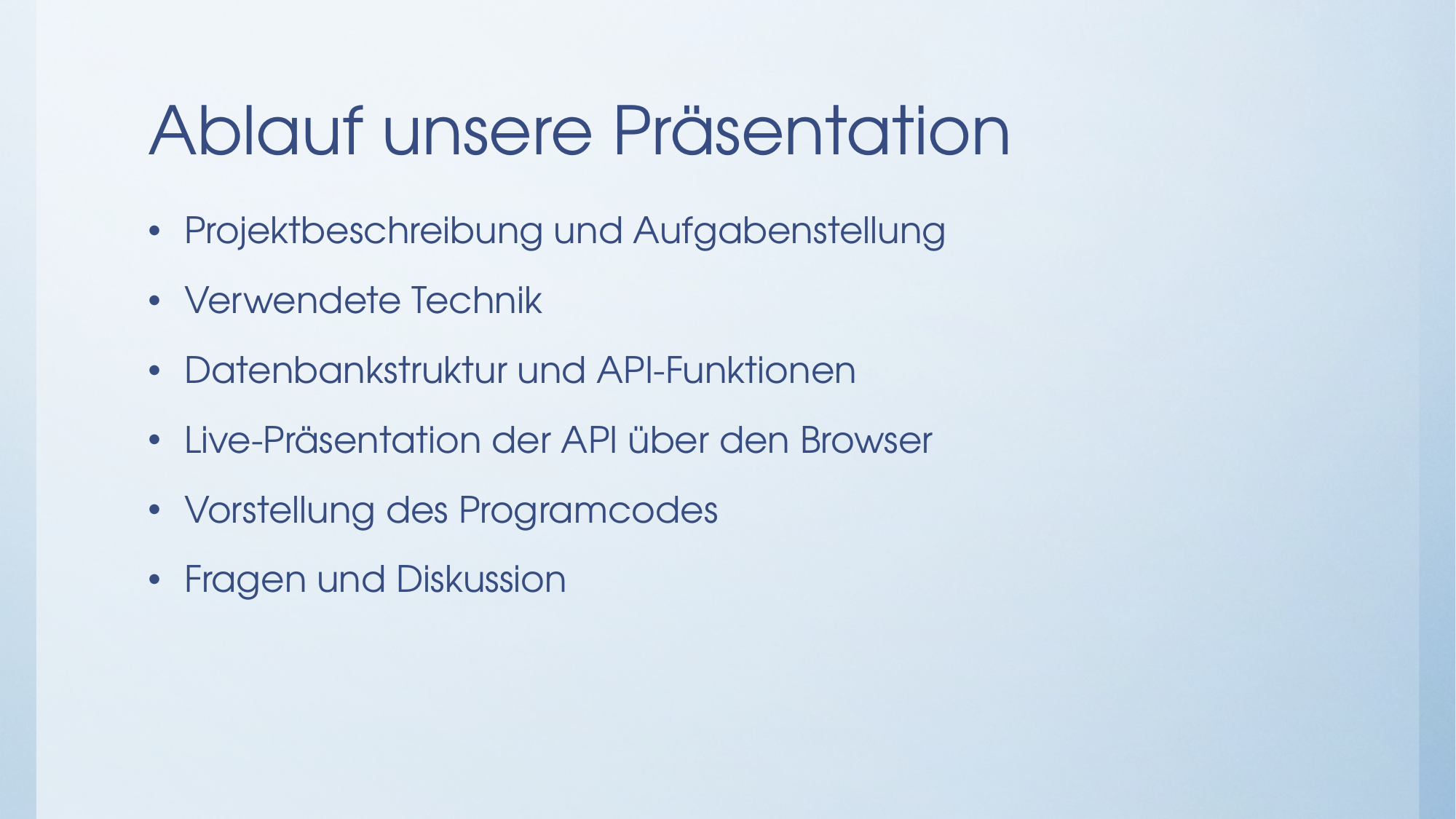

# Ablauf unsere Präsentation
Projektbeschreibung und Aufgabenstellung
Verwendete Technik
Datenbankstruktur und API-Funktionen
Live-Präsentation der API über den Browser
Vorstellung des Programcodes
Fragen und Diskussion